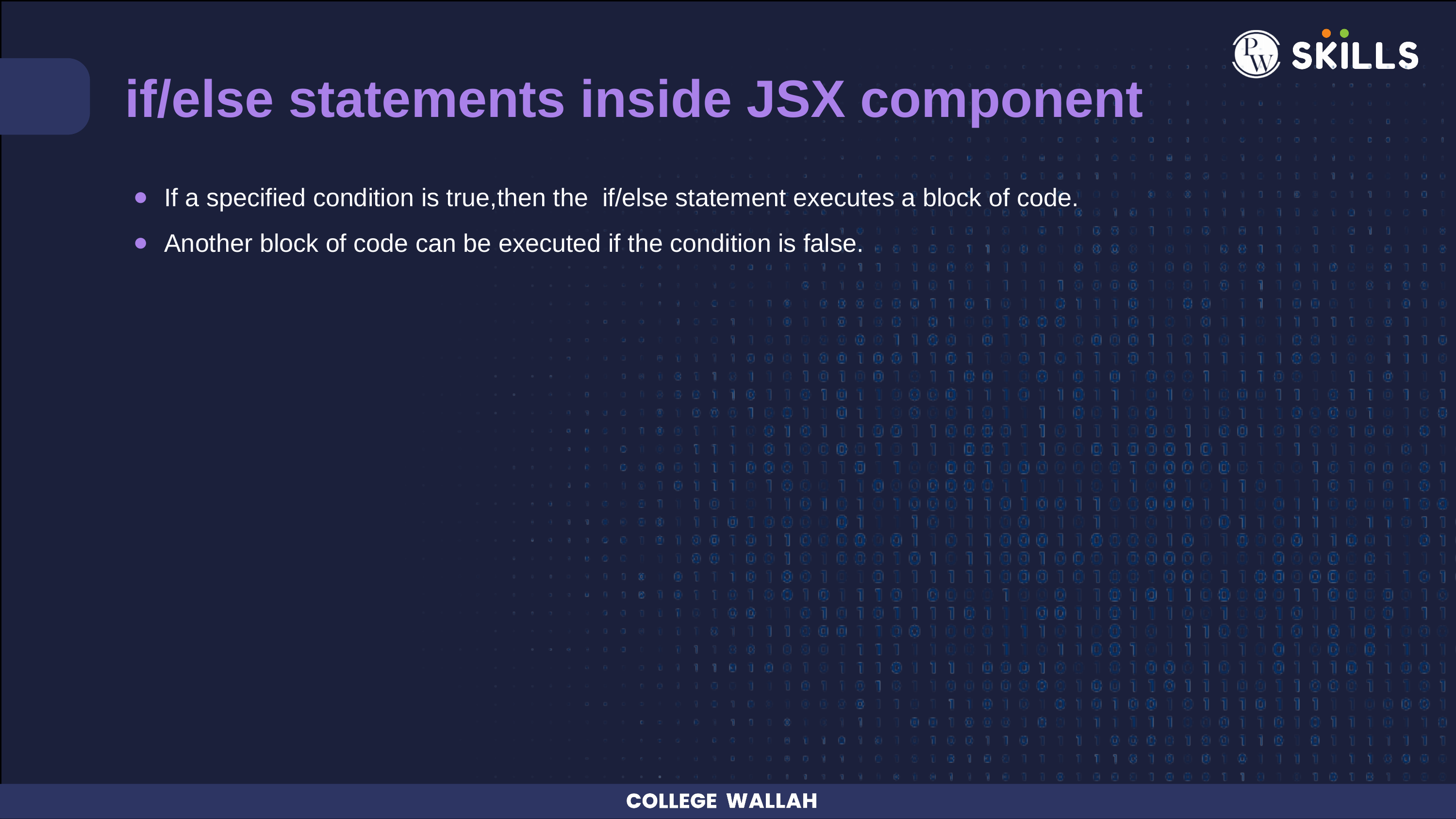

if/else statements inside JSX component
If a specified condition is true,then the  if/else statement executes a block of code.
Another block of code can be executed if the condition is false.